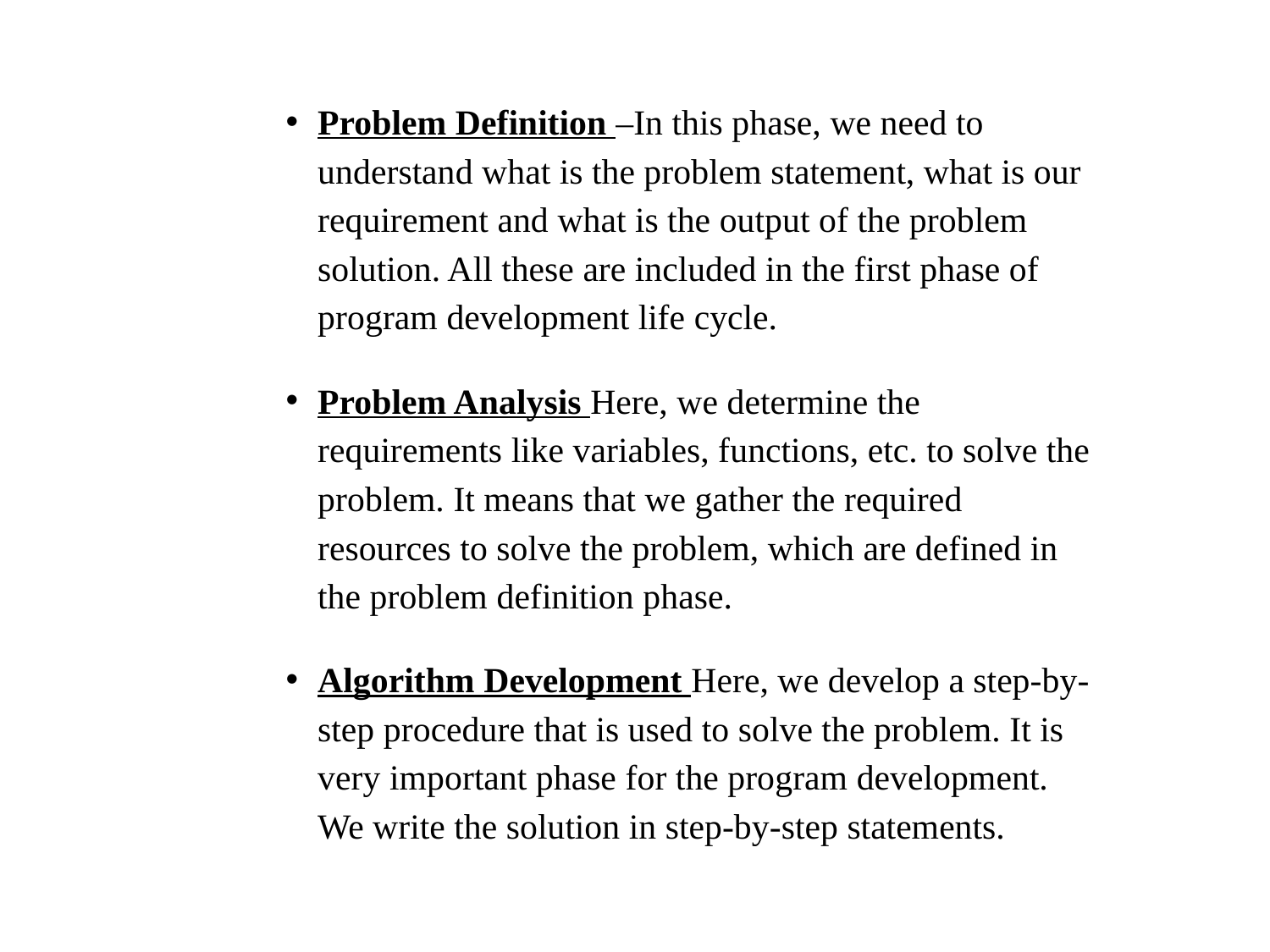

Problem Definition –In this phase, we need to understand what is the problem statement, what is our requirement and what is the output of the problem solution. All these are included in the first phase of program development life cycle.
Problem Analysis Here, we determine the requirements like variables, functions, etc. to solve the problem. It means that we gather the required resources to solve the problem, which are defined in the problem definition phase.
Algorithm Development Here, we develop a step-by-step procedure that is used to solve the problem. It is very important phase for the program development. We write the solution in step-by-step statements.